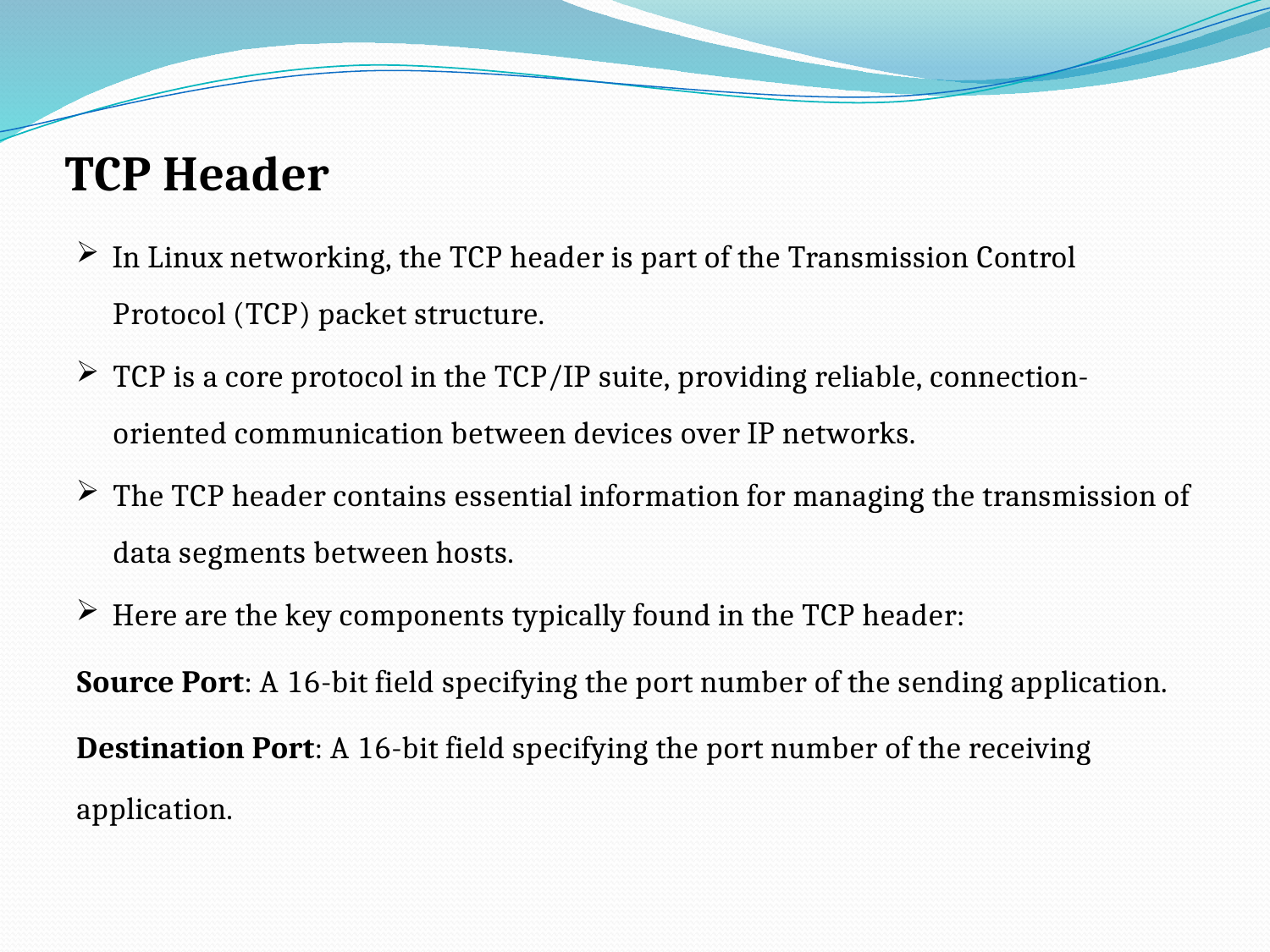

# TCP Header
In Linux networking, the TCP header is part of the Transmission Control Protocol (TCP) packet structure.
TCP is a core protocol in the TCP/IP suite, providing reliable, connection-oriented communication between devices over IP networks.
The TCP header contains essential information for managing the transmission of data segments between hosts.
Here are the key components typically found in the TCP header:
Source Port: A 16-bit field specifying the port number of the sending application.
Destination Port: A 16-bit field specifying the port number of the receiving application.